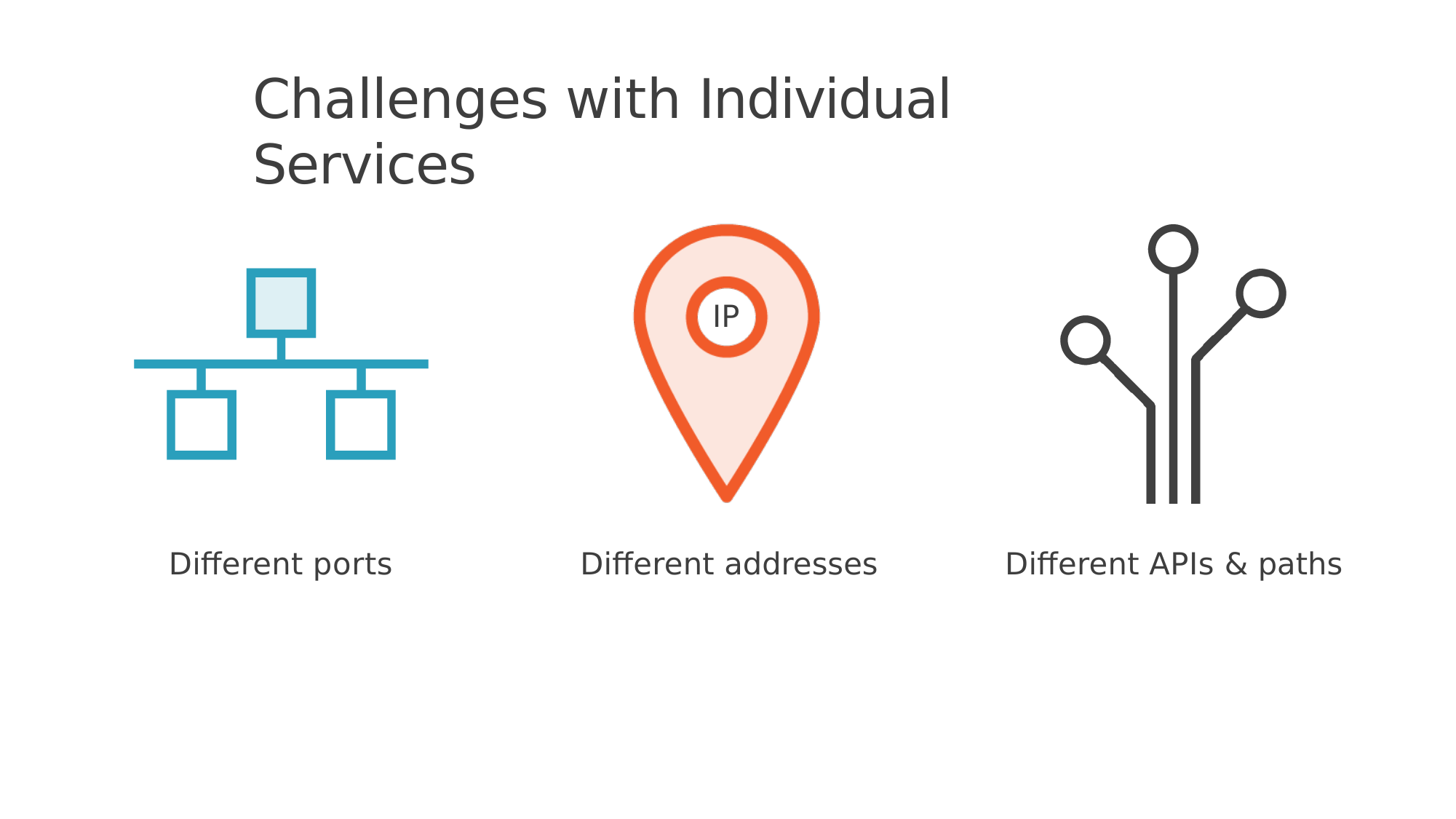

# Challenges with Individual Services

IP
Different ports
Different addresses
Different APIs & paths